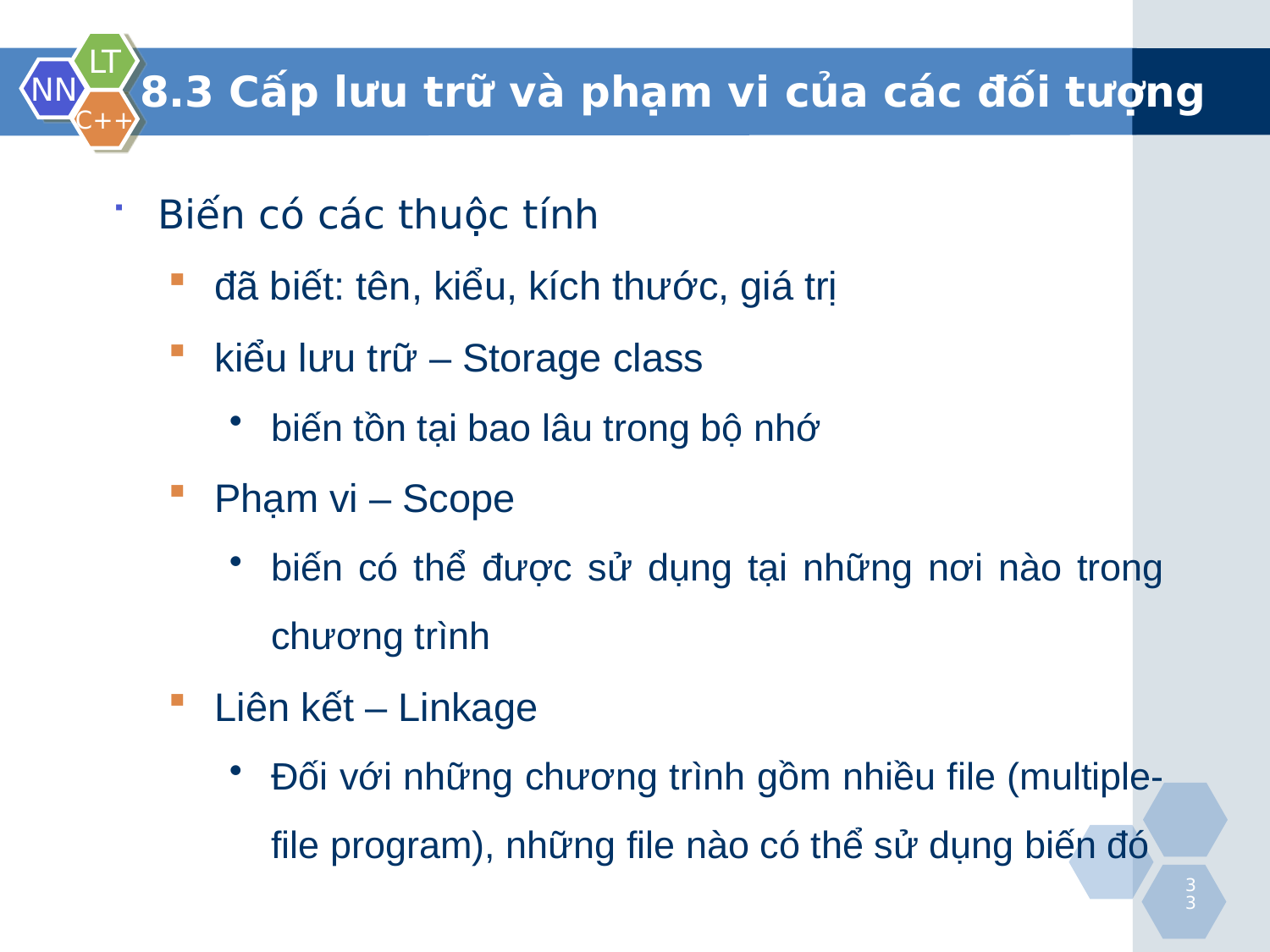

8.3 Cấp lưu trữ và phạm vi của các đối tượng
Biến có các thuộc tính
đã biết: tên, kiểu, kích thước, giá trị
kiểu lưu trữ – Storage class
biến tồn tại bao lâu trong bộ nhớ
Phạm vi – Scope
biến có thể được sử dụng tại những nơi nào trong chương trình
Liên kết – Linkage
Đối với những chương trình gồm nhiều file (multiple-file program), những file nào có thể sử dụng biến đó
33